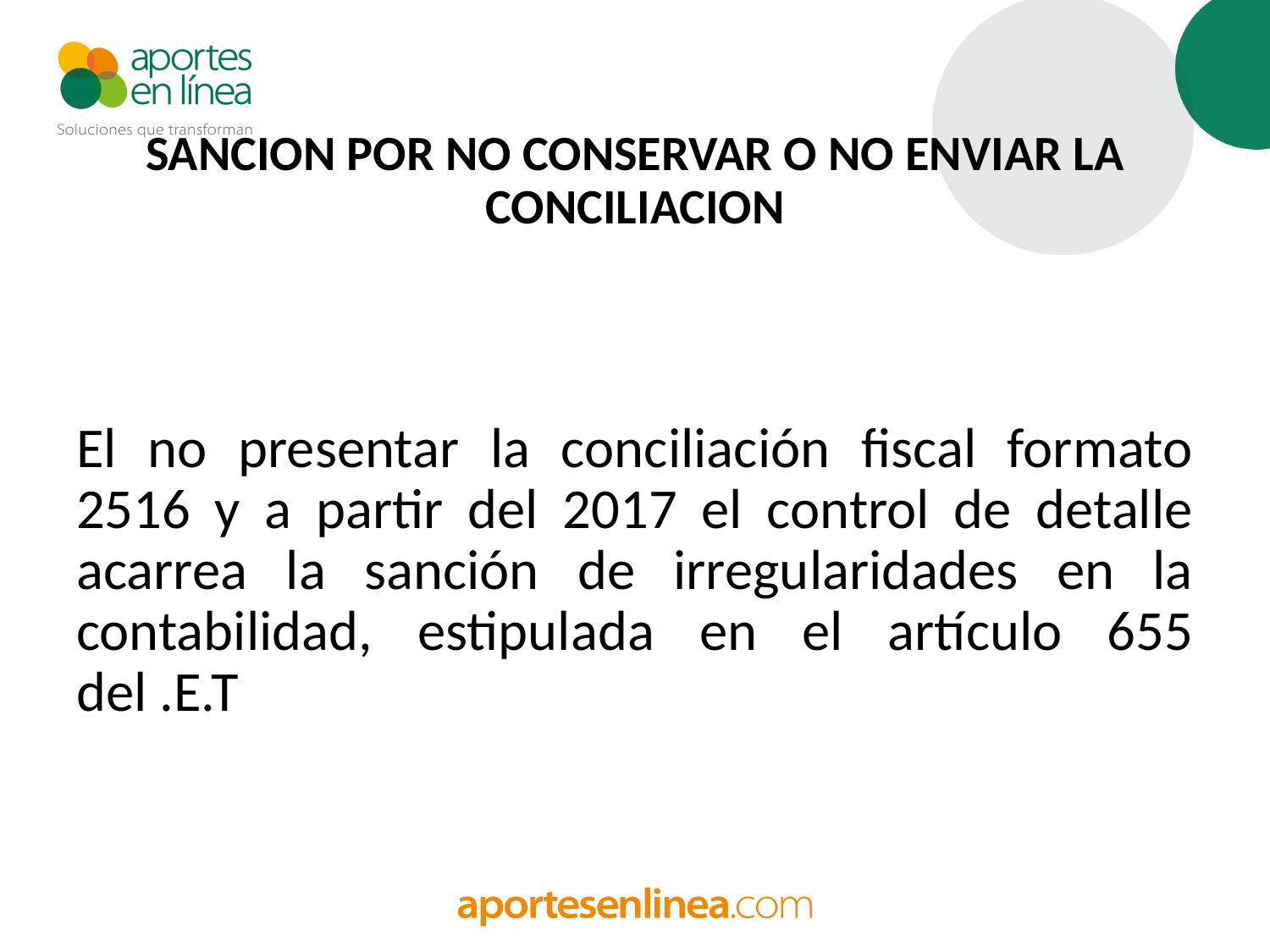

# SANCION POR NO CONSERVAR O NO ENVIAR LA CONCILIACION

El no presentar la conciliación fiscal formato 2516 y a partir del 2017 el control de detalle acarrea la sanción de irregularidades en la contabilidad, estipulada en el artículo 655 del .E.T